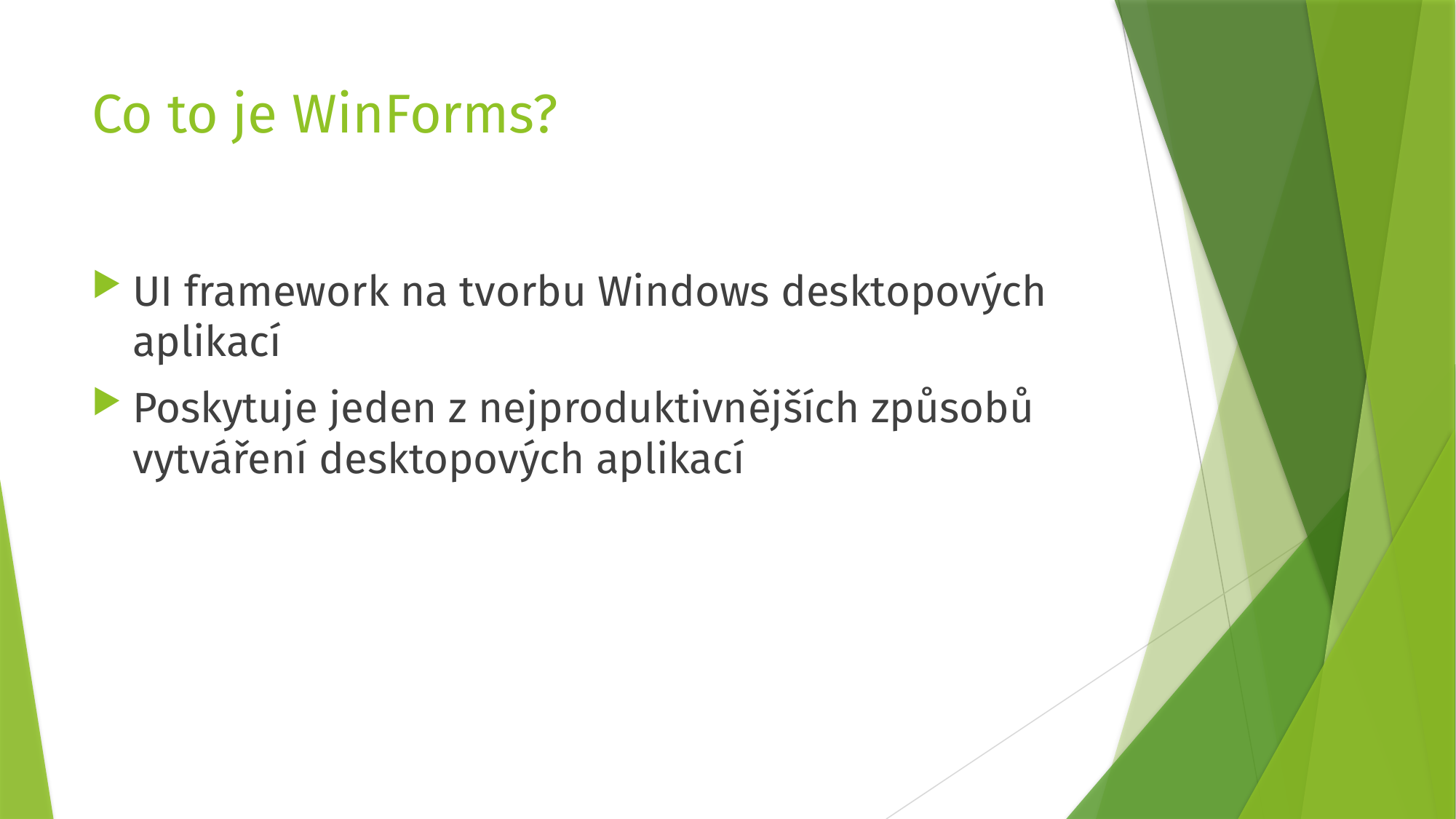

# Co to je WinForms?
UI framework na tvorbu Windows desktopových aplikací
Poskytuje jeden z nejproduktivnějších způsobů vytváření desktopových aplikací